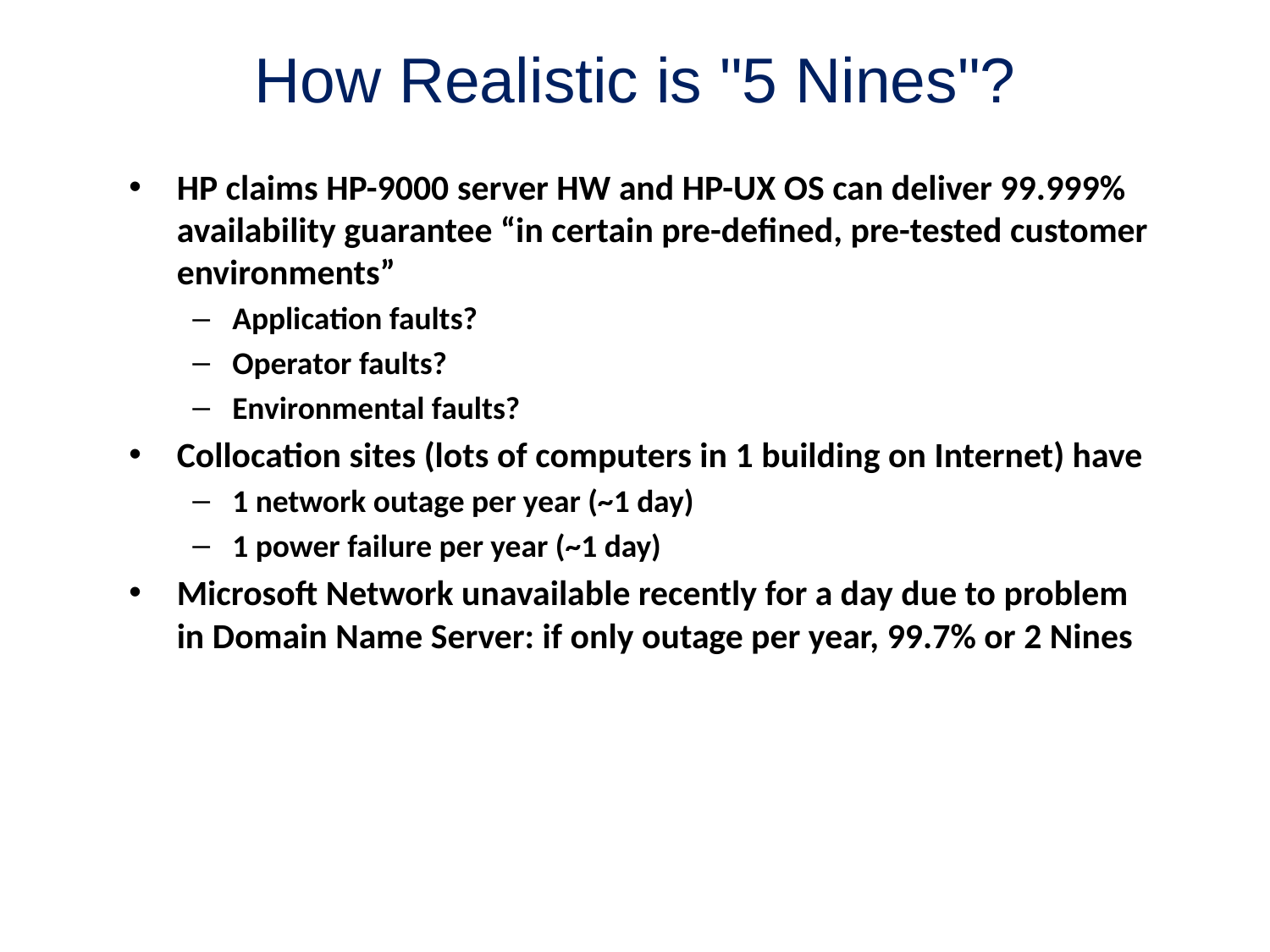

# How Realistic is "5 Nines"?
HP claims HP-9000 server HW and HP-UX OS can deliver 99.999% availability guarantee “in certain pre-defined, pre-tested customer environments”
Application faults?
Operator faults?
Environmental faults?
Collocation sites (lots of computers in 1 building on Internet) have
1 network outage per year (~1 day)
1 power failure per year (~1 day)
Microsoft Network unavailable recently for a day due to problem in Domain Name Server: if only outage per year, 99.7% or 2 Nines